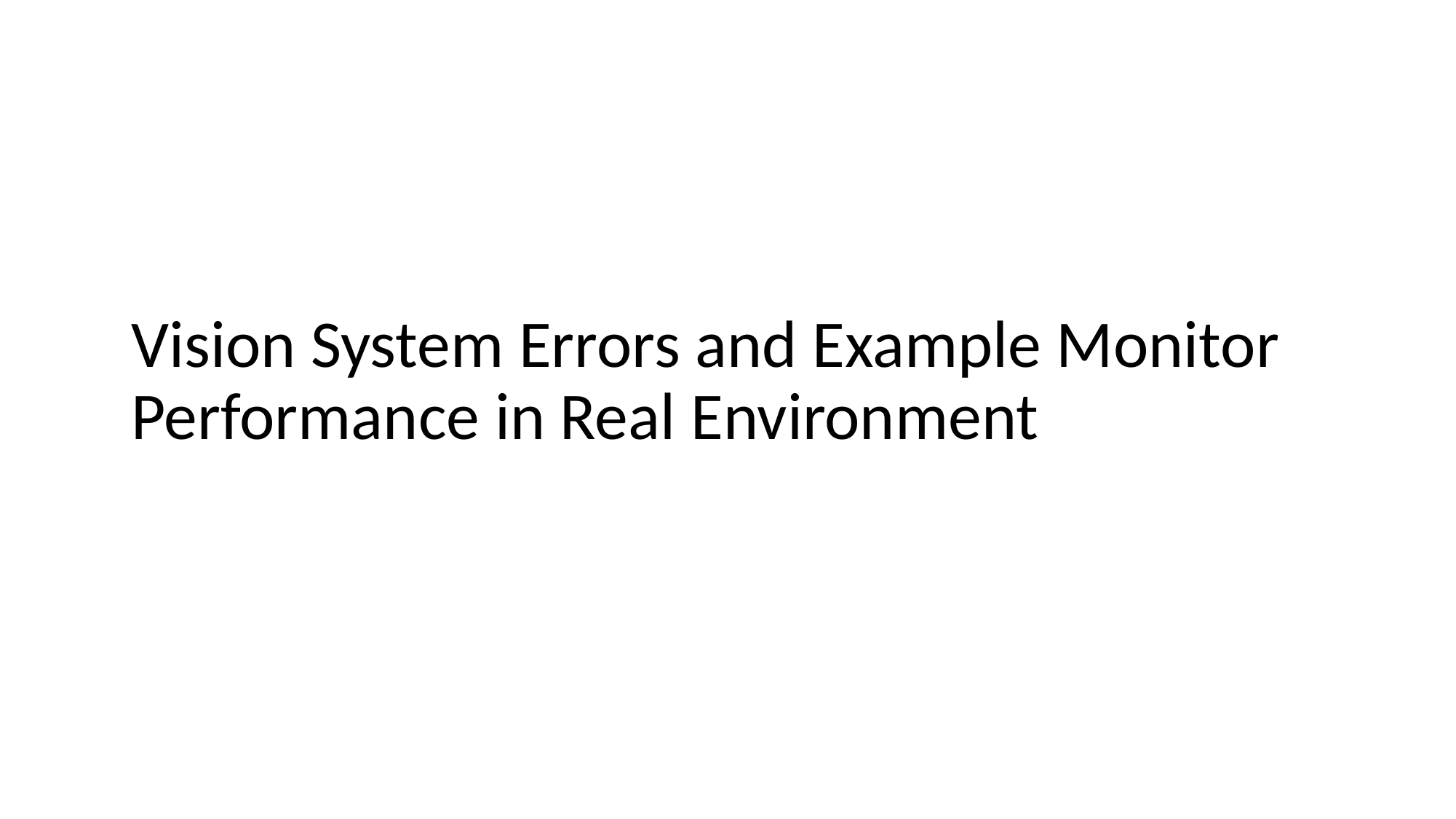

# Vision System Errors and Example Monitor Performance in Real Environment